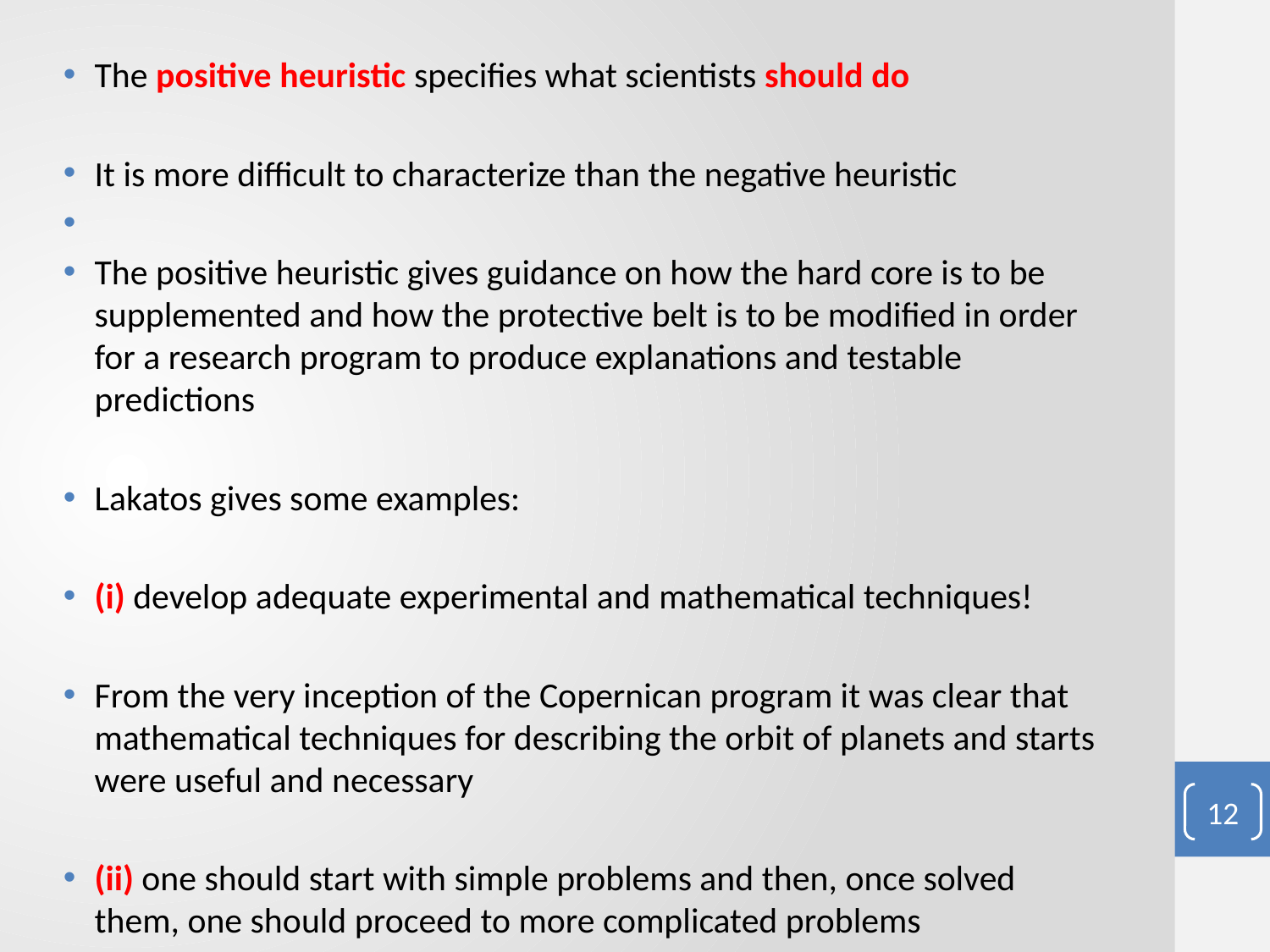

#
The positive heuristic specifies what scientists should do

It is more difficult to characterize than the negative heuristic

The positive heuristic gives guidance on how the hard core is to be supplemented and how the protective belt is to be modified in order for a research program to produce explanations and testable predictions

Lakatos gives some examples:

(i) develop adequate experimental and mathematical techniques!

From the very inception of the Copernican program it was clear that mathematical techniques for describing the orbit of planets and starts were useful and necessary

(ii) one should start with simple problems and then, once solved them, one should proceed to more complicated problems

12